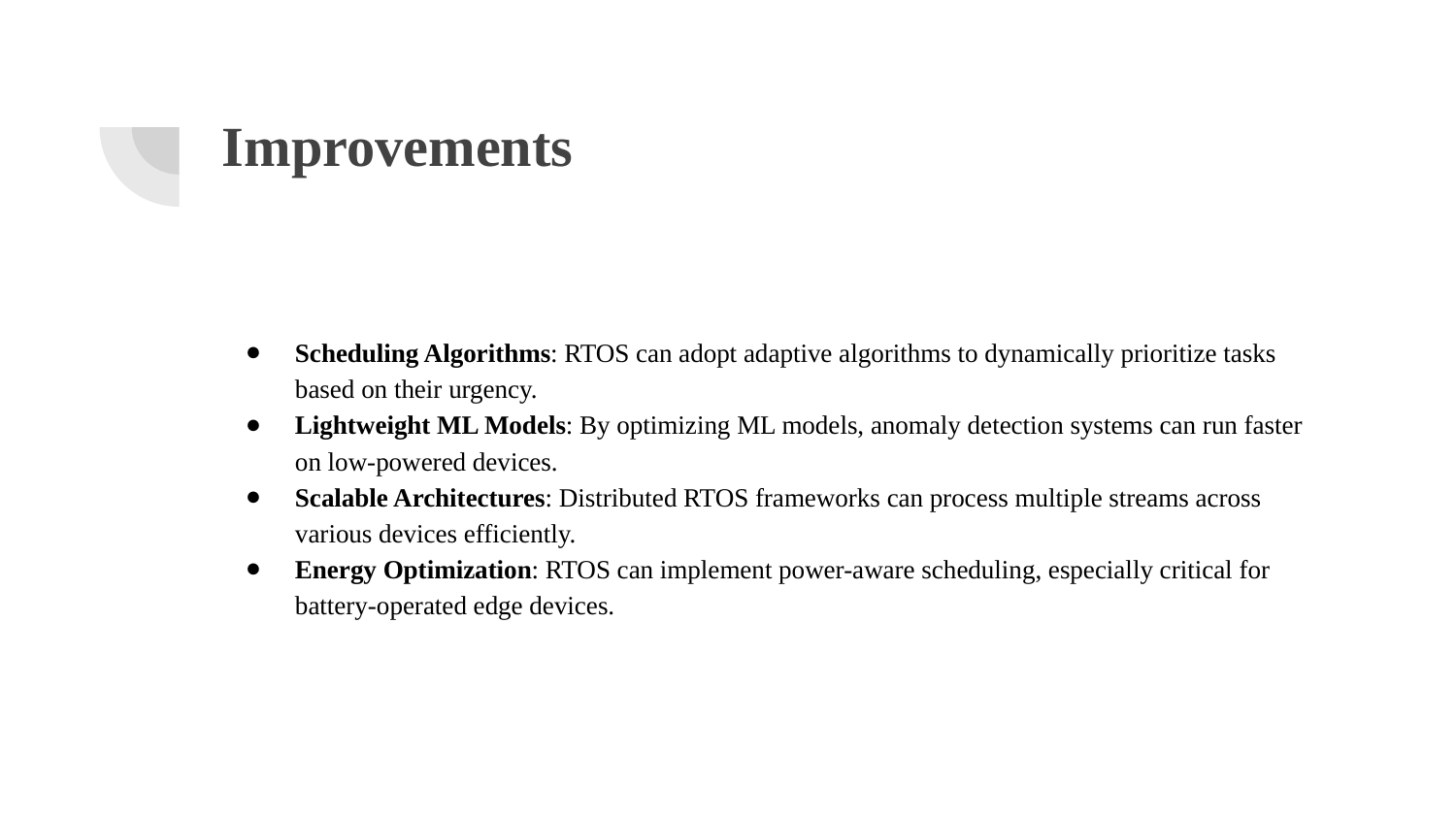

# Improvements
Scheduling Algorithms: RTOS can adopt adaptive algorithms to dynamically prioritize tasks based on their urgency.
Lightweight ML Models: By optimizing ML models, anomaly detection systems can run faster on low-powered devices.
Scalable Architectures: Distributed RTOS frameworks can process multiple streams across various devices efficiently.
Energy Optimization: RTOS can implement power-aware scheduling, especially critical for battery-operated edge devices.